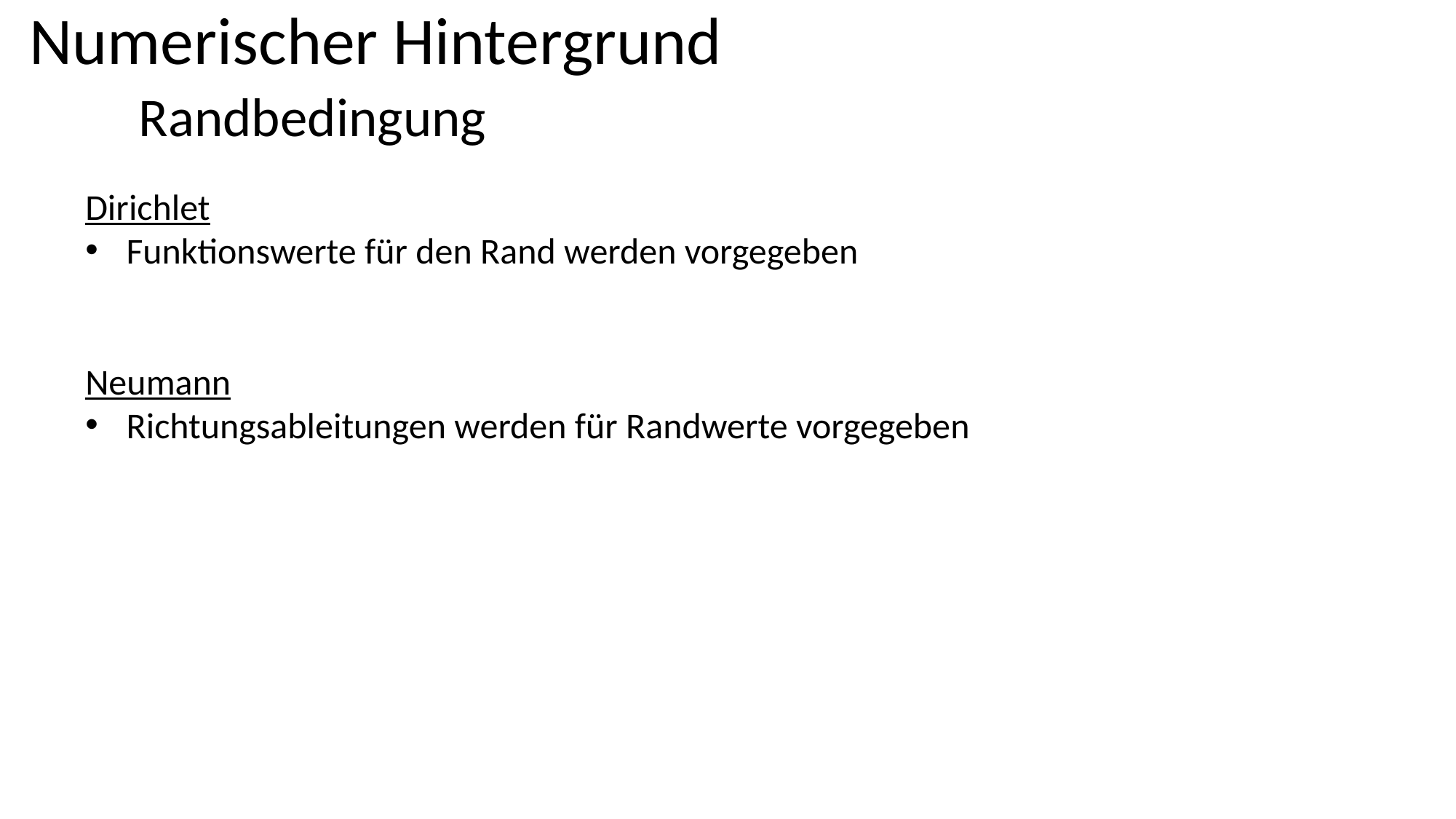

# Numerischer Hintergrund Randbedingung
Dirichlet
Funktionswerte für den Rand werden vorgegeben

Neumann
Richtungsableitungen werden für Randwerte vorgegeben